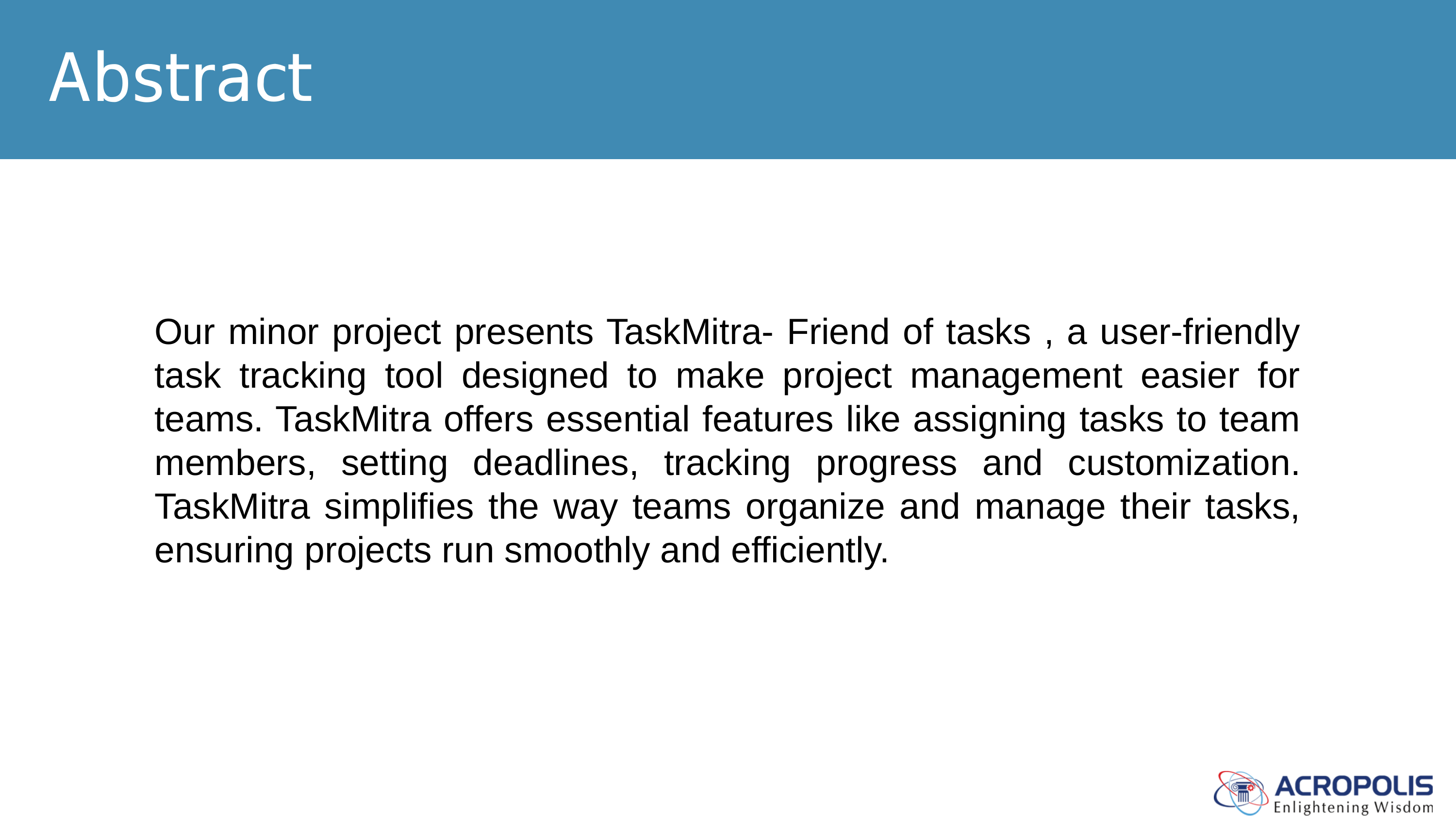

Abstract
Our minor project presents TaskMitra- Friend of tasks , a user-friendly task tracking tool designed to make project management easier for teams. TaskMitra offers essential features like assigning tasks to team members, setting deadlines, tracking progress and customization. TaskMitra simplifies the way teams organize and manage their tasks, ensuring projects run smoothly and efficiently.